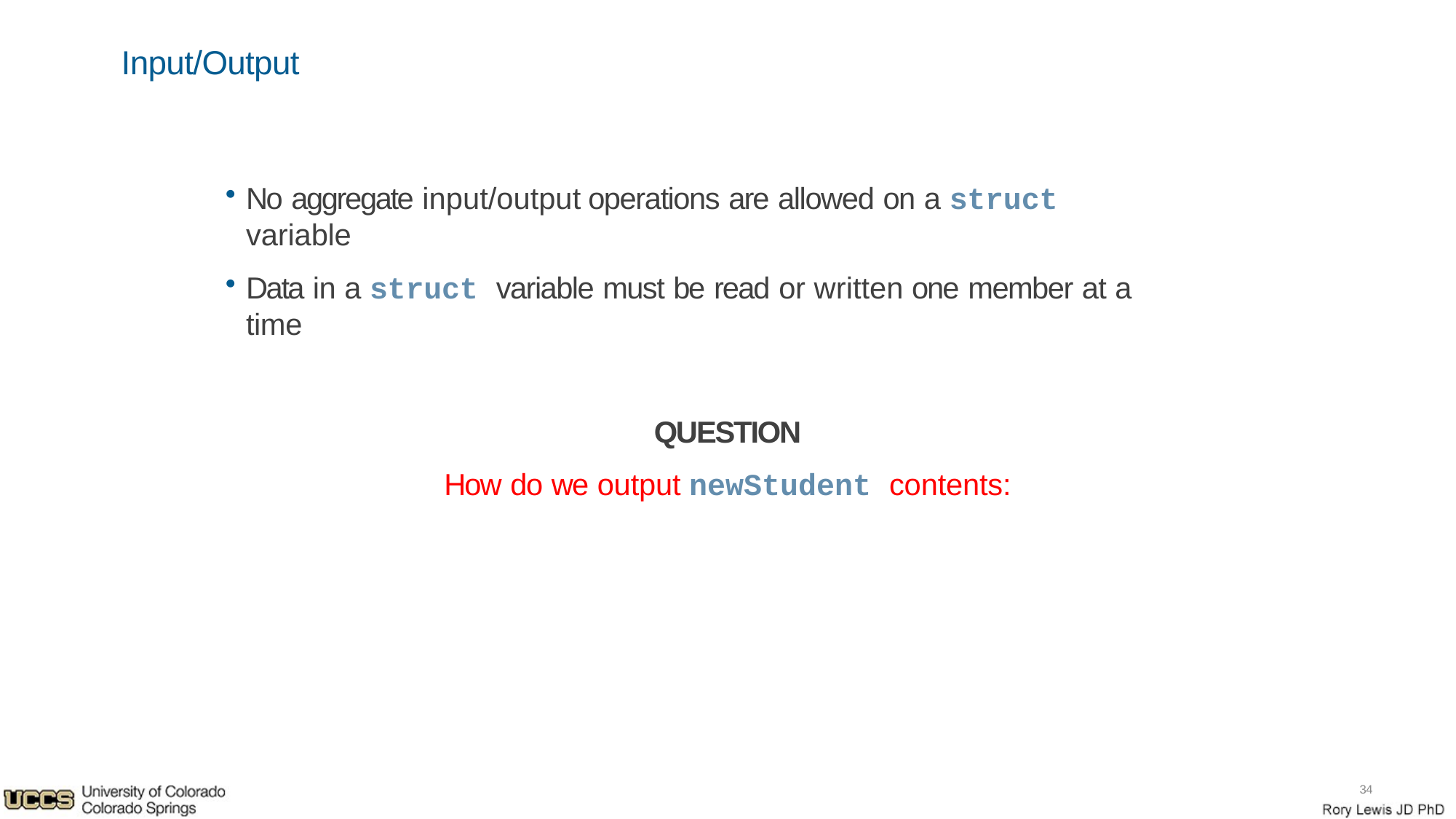

# Input/Output
No aggregate input/output operations are allowed on a struct variable
Data in a struct variable must be read or written one member at a time

QUESTION
How do we output newStudent contents:
34